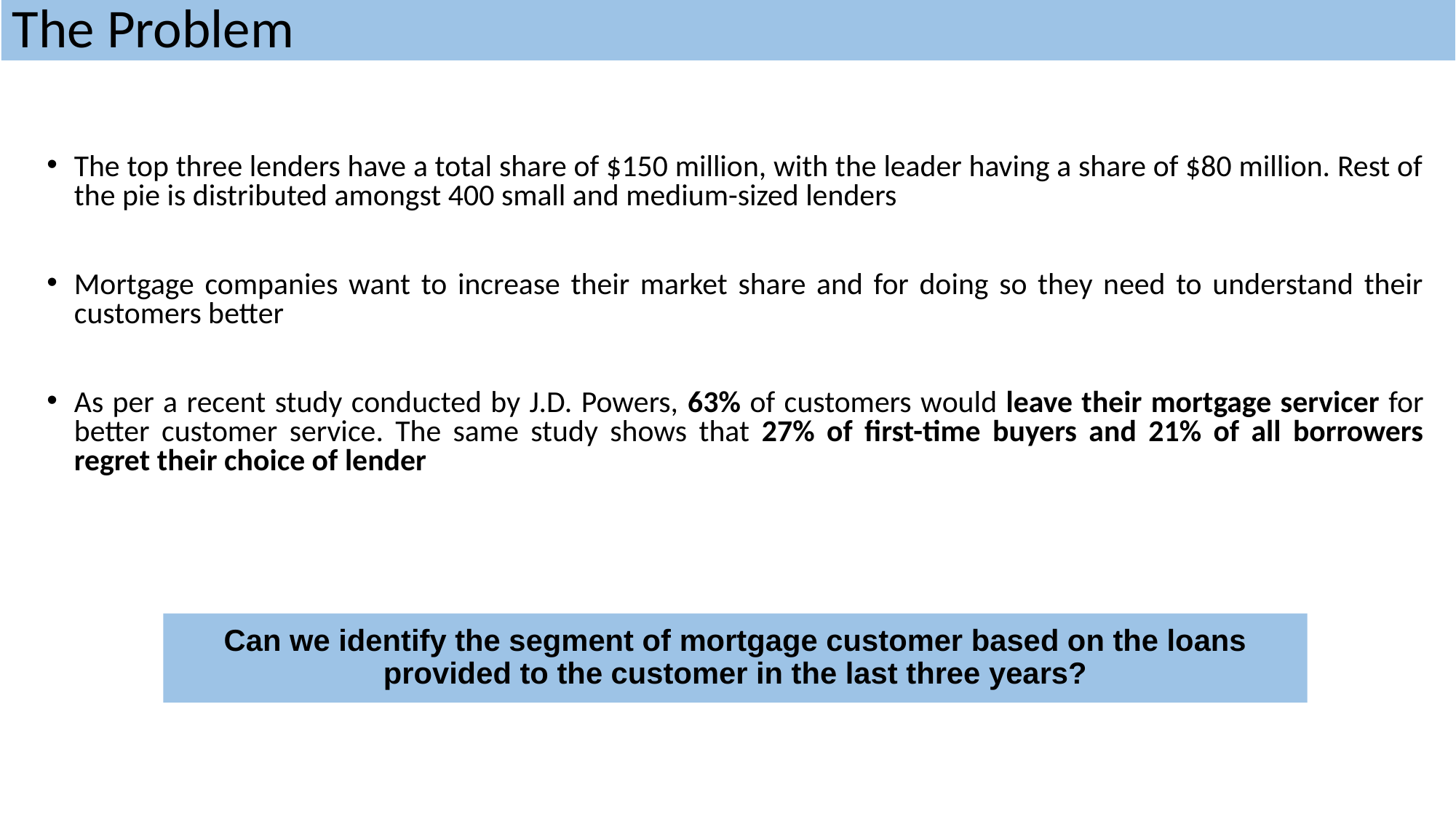

The Problem

The top three lenders have a total share of $150 million, with the leader having a share of $80 million. Rest of the pie is distributed amongst 400 small and medium-sized lenders

Mortgage companies want to increase their market share and for doing so they need to understand their customers better

As per a recent study conducted by J.D. Powers, 63% of customers would leave their mortgage servicer for better customer service. The same study shows that 27% of first-time buyers and 21% of all borrowers regret their choice of lender
Can we identify the segment of mortgage customer based on the loans provided to the customer in the last three years?